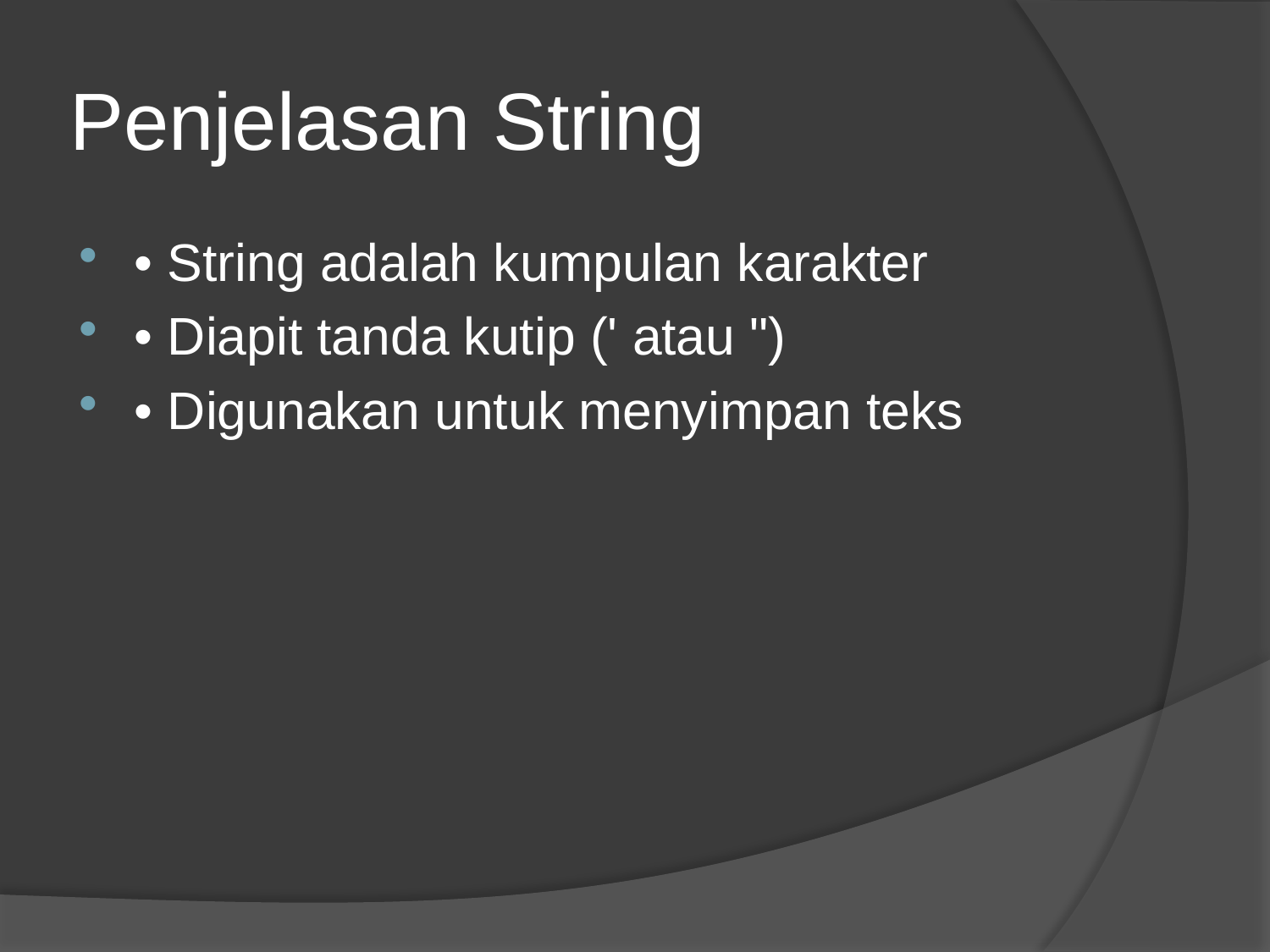

# Penjelasan String
• String adalah kumpulan karakter
• Diapit tanda kutip (' atau ")
• Digunakan untuk menyimpan teks